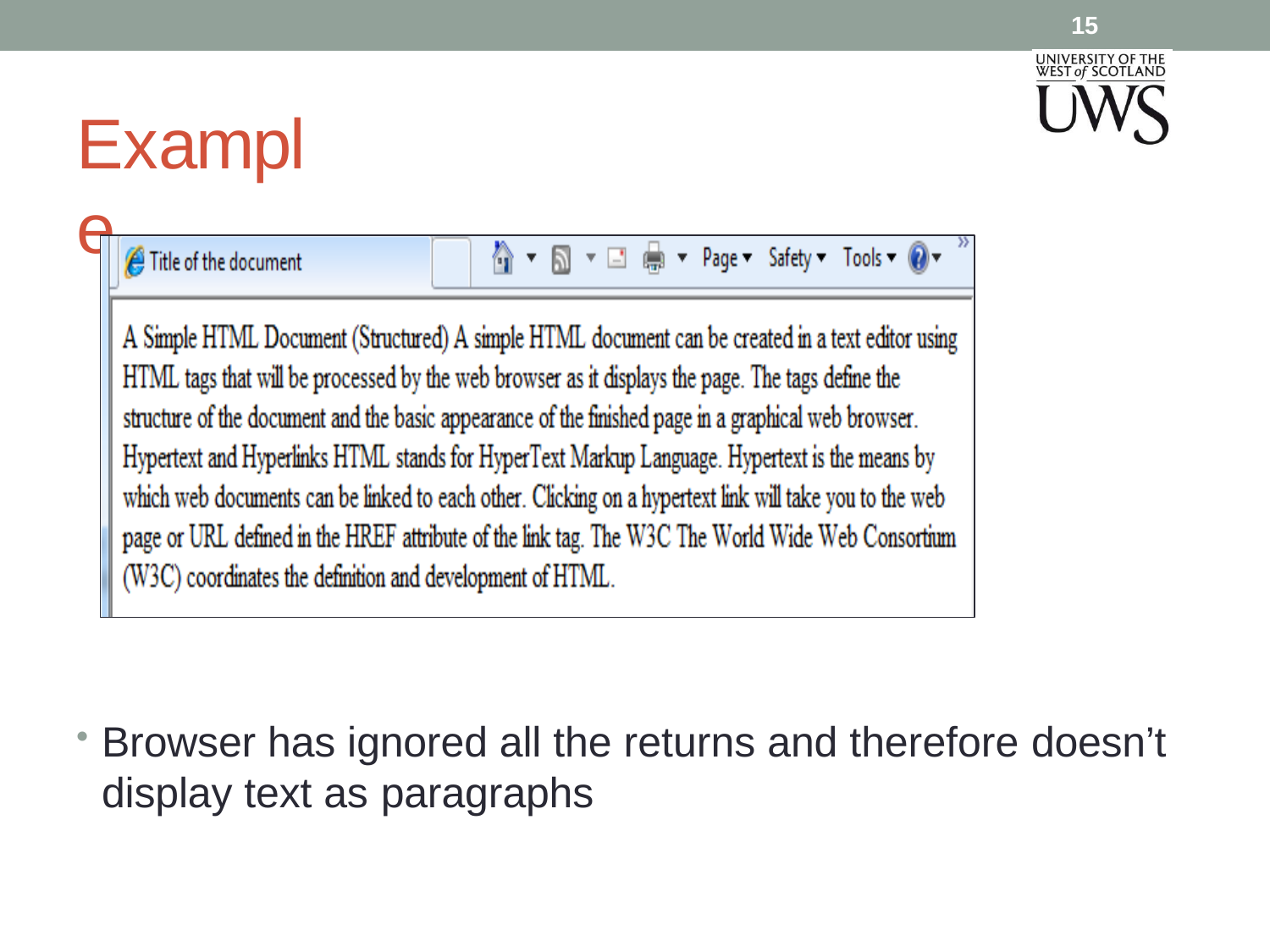

15
# Example

Browser has ignored all the returns and therefore doesn’t
display text as paragraphs